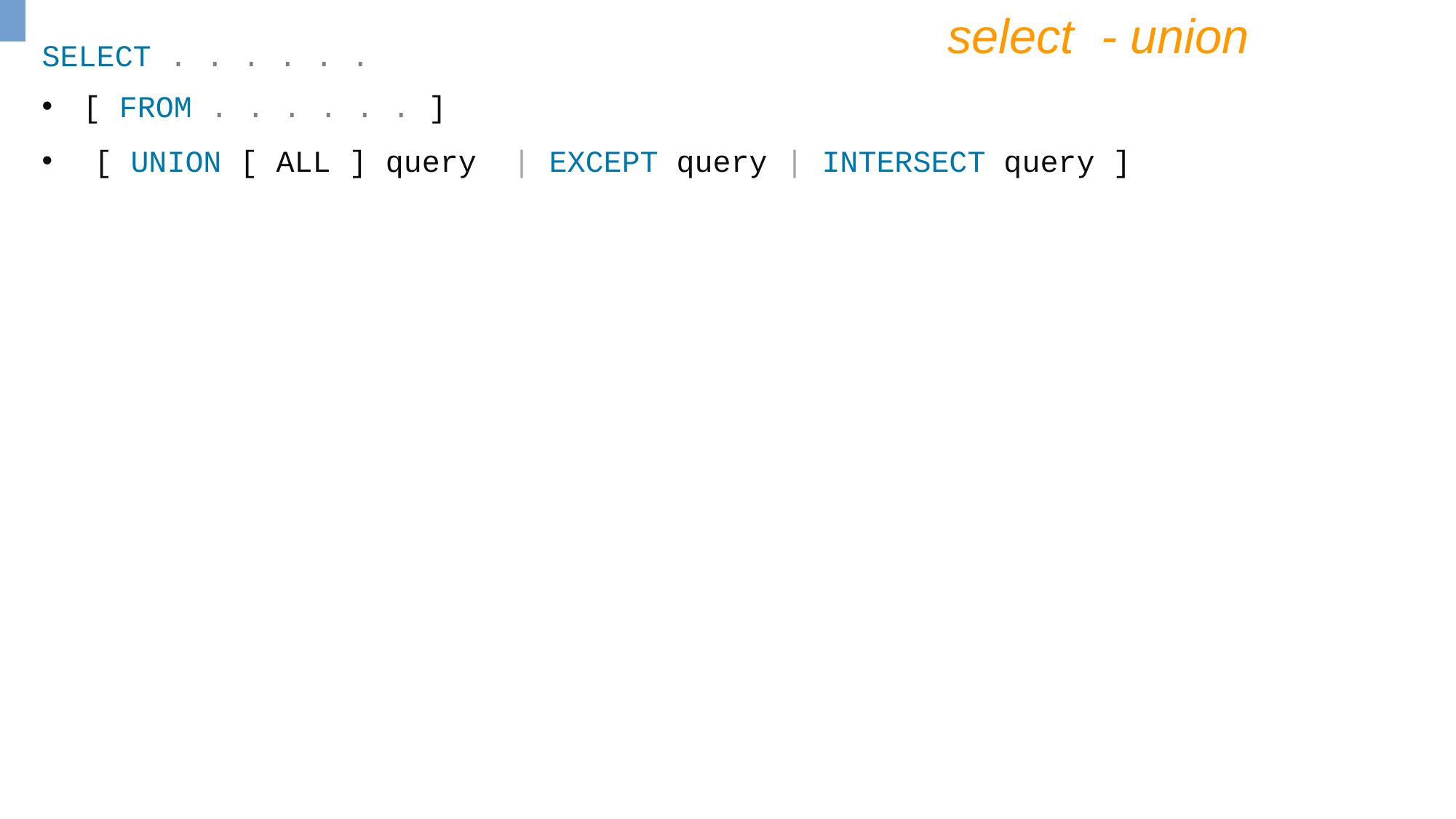

select  - union
SELECT . . . . . .

[ FROM . . . . . . ]
 [ UNION [ ALL ] query	| EXCEPT query | INTERSECT query ]